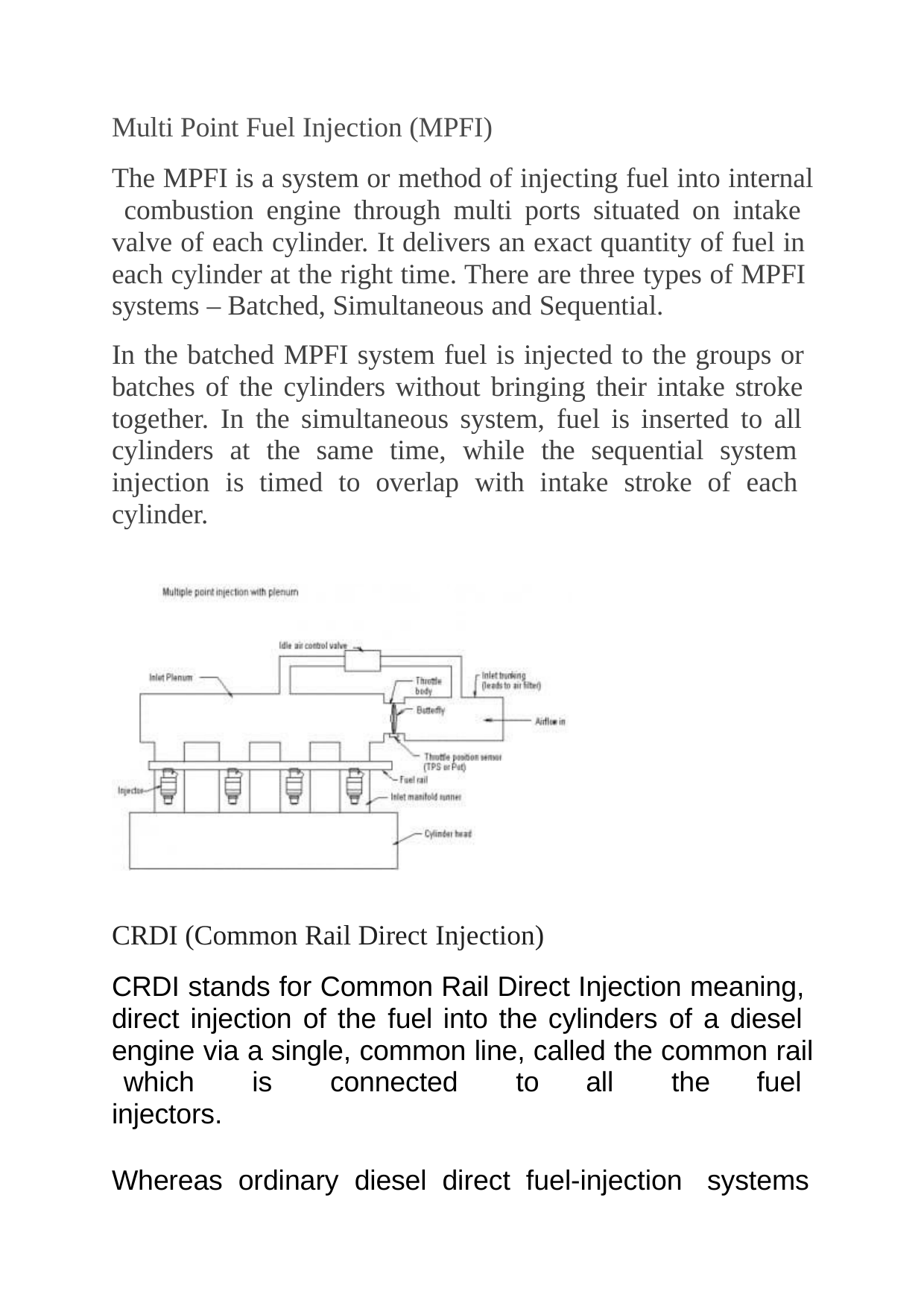

Multi Point Fuel Injection (MPFI)
The MPFI is a system or method of injecting fuel into internal  combustion engine through multi ports situated on intake  valve of each cylinder. It delivers an exact quantity of fuel in  each cylinder at the right time. There are three types of MPFI  systems – Batched, Simultaneous and Sequential.
In the batched MPFI system fuel is injected to the groups or  batches of the cylinders without bringing their intake stroke  together. In the simultaneous system, fuel is inserted to all  cylinders at the same time, while the sequential system  injection is timed to overlap with intake stroke of each  cylinder.

CRDI (Common Rail Direct Injection)
CRDI stands for Common Rail Direct Injection meaning,  direct injection of the fuel into the cylinders of a diesel  engine via a single, common line, called the common rail  which     is     connected     to    all     the    fuel  injectors.

Whereas  ordinary  diesel  direct  fuel-injection   systems